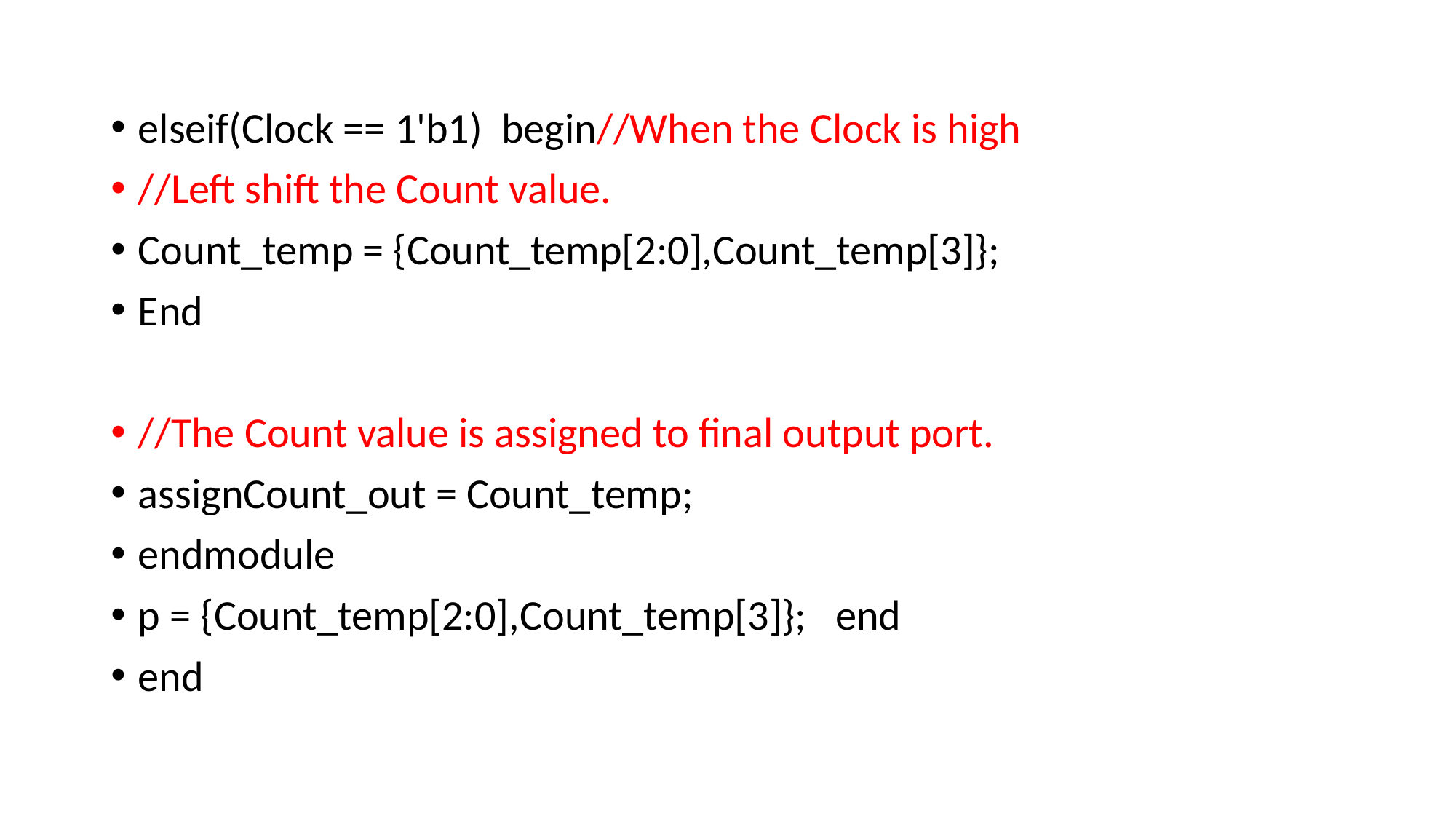

elseif(Clock == 1'b1)  begin//When the Clock is high
//Left shift the Count value.
Count_temp = {Count_temp[2:0],Count_temp[3]};
End

//The Count value is assigned to final output port.
assignCount_out = Count_temp;
endmodule
p = {Count_temp[2:0],Count_temp[3]};   end
end